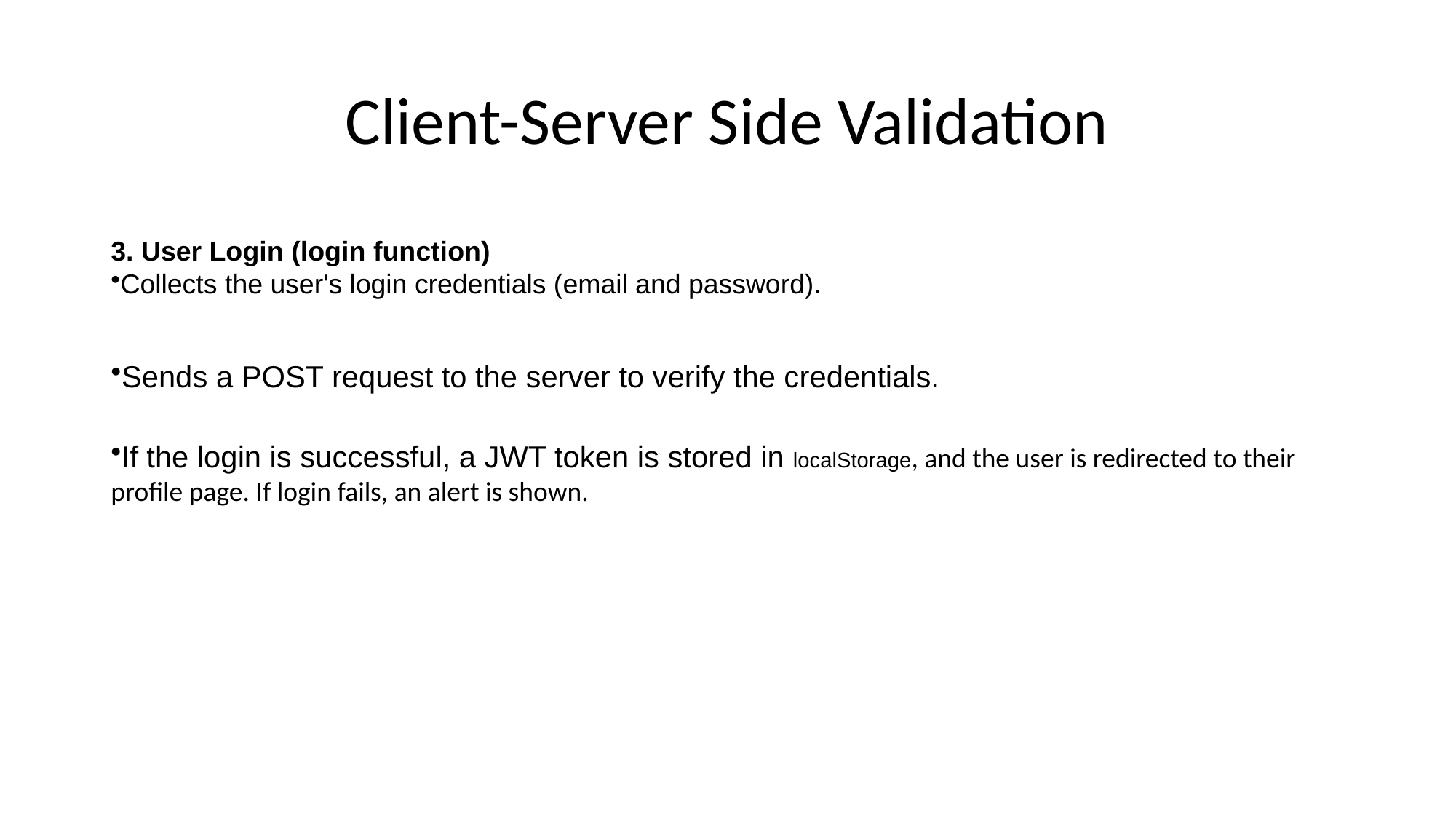

# Client-Server Side Validation
3. User Login (login function)
Collects the user's login credentials (email and password).

Sends a POST request to the server to verify the credentials.

If the login is successful, a JWT token is stored in localStorage, and the user is redirected to their profile page. If login fails, an alert is shown.